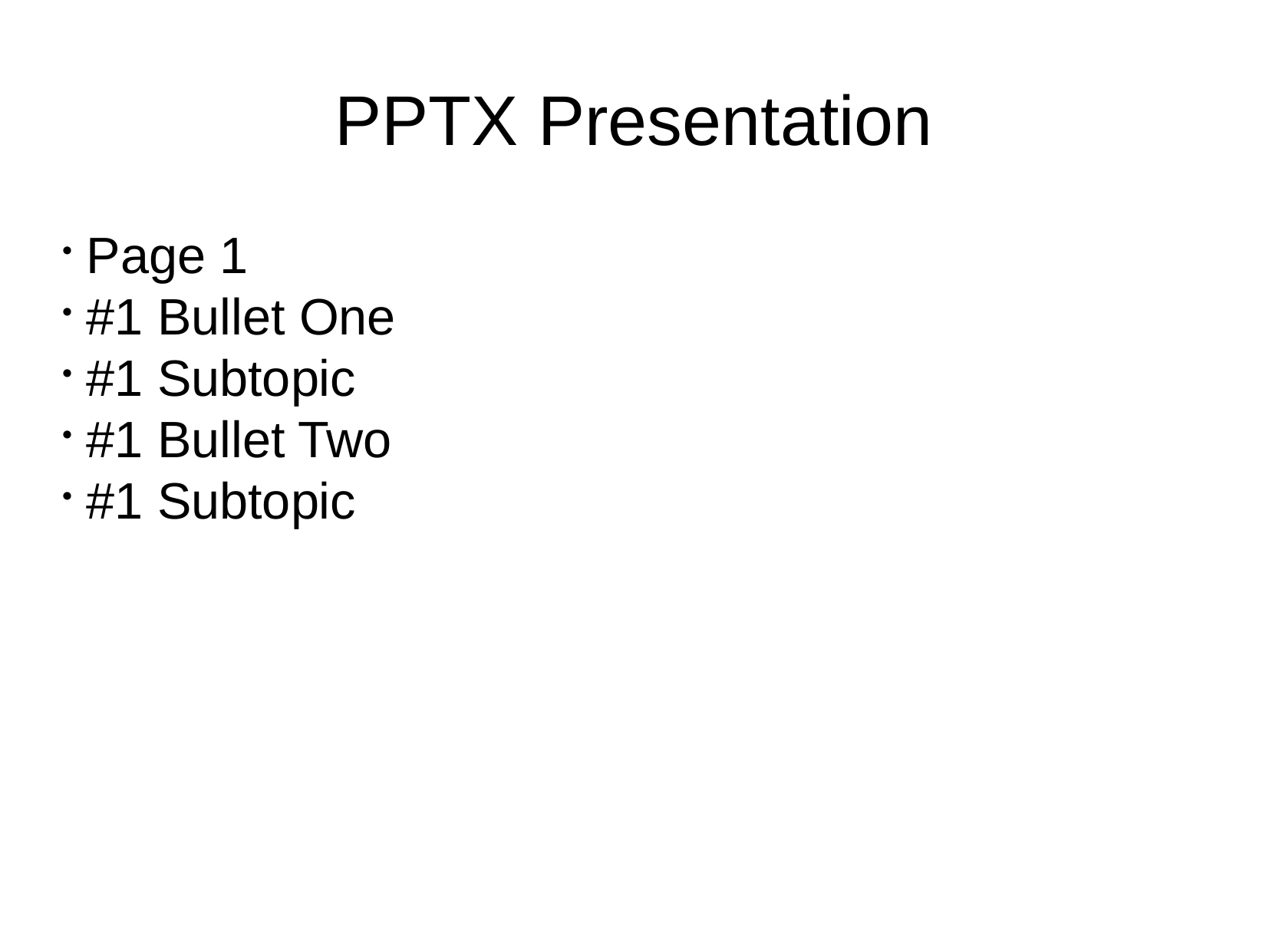

PPTX Presentation
Page 1
#1 Bullet One
#1 Subtopic
#1 Bullet Two
#1 Subtopic